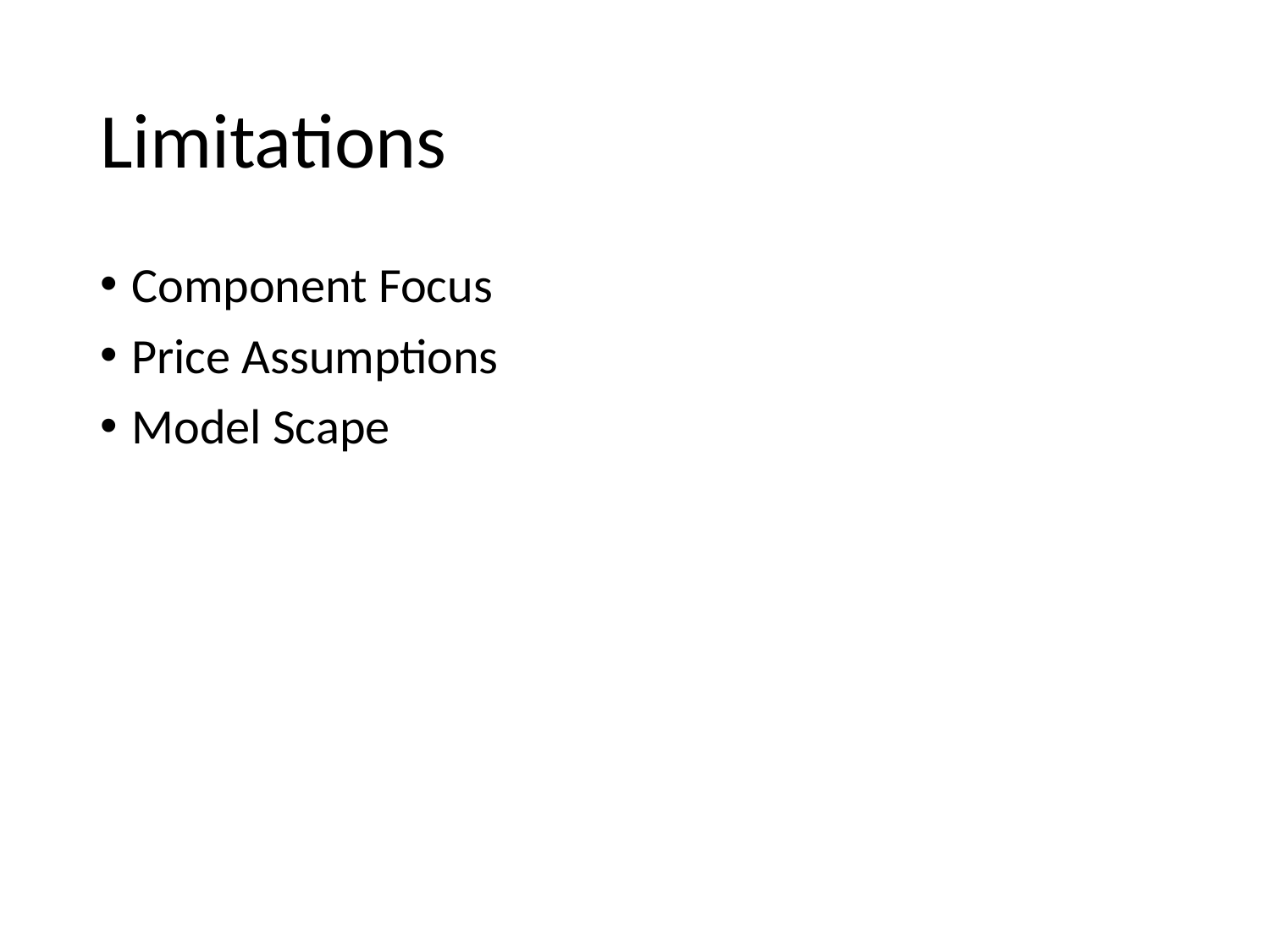

# Limitations
Component Focus
Price Assumptions
Model Scape